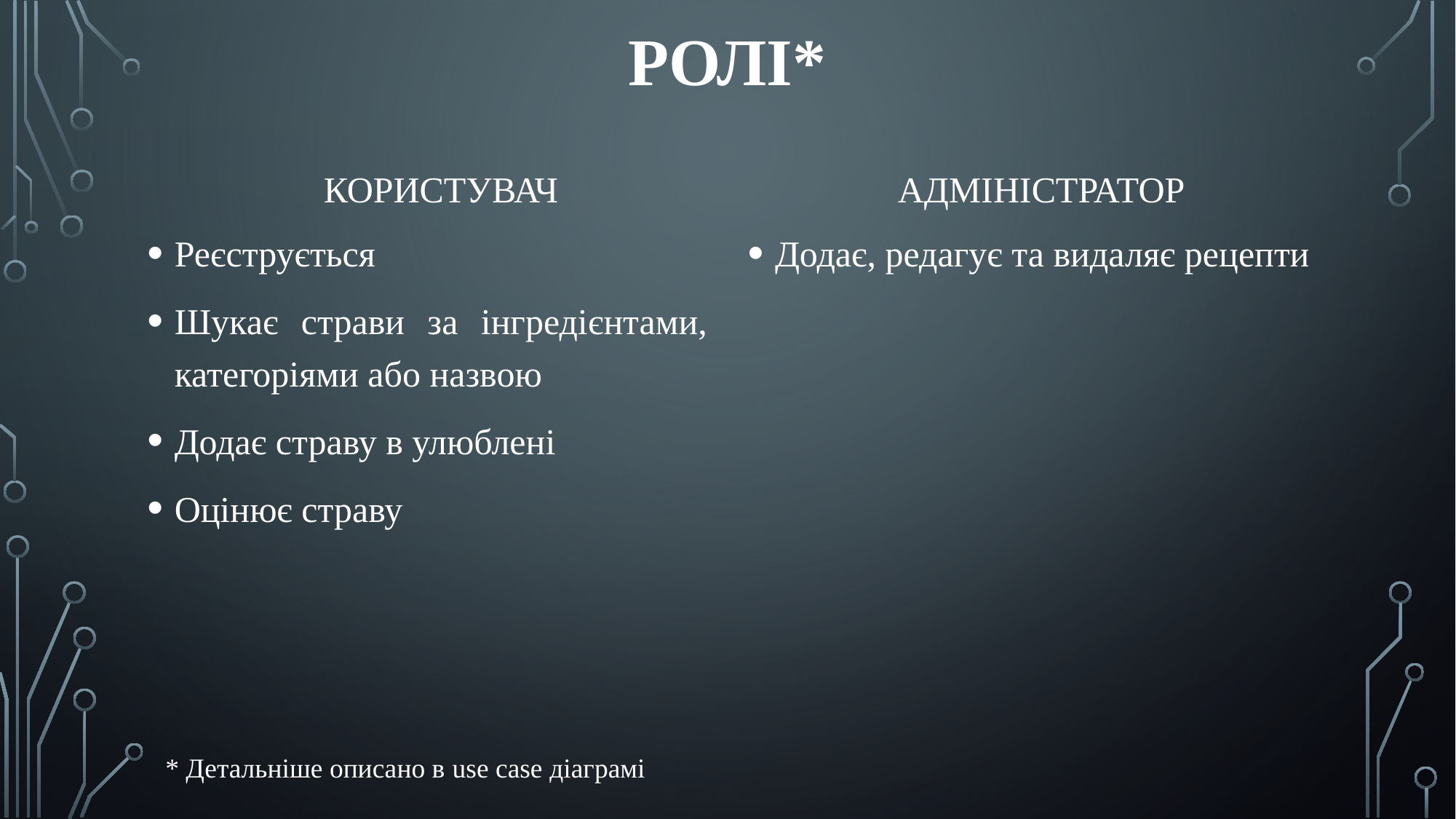

# Ролі*
Користувач
Адміністратор
Реєструється
Шукає страви за інгредієнтами, категоріями або назвою
Додає страву в улюблені
Оцінює страву
Додає, редагує та видаляє рецепти

* Детальніше описано в use case діаграмі